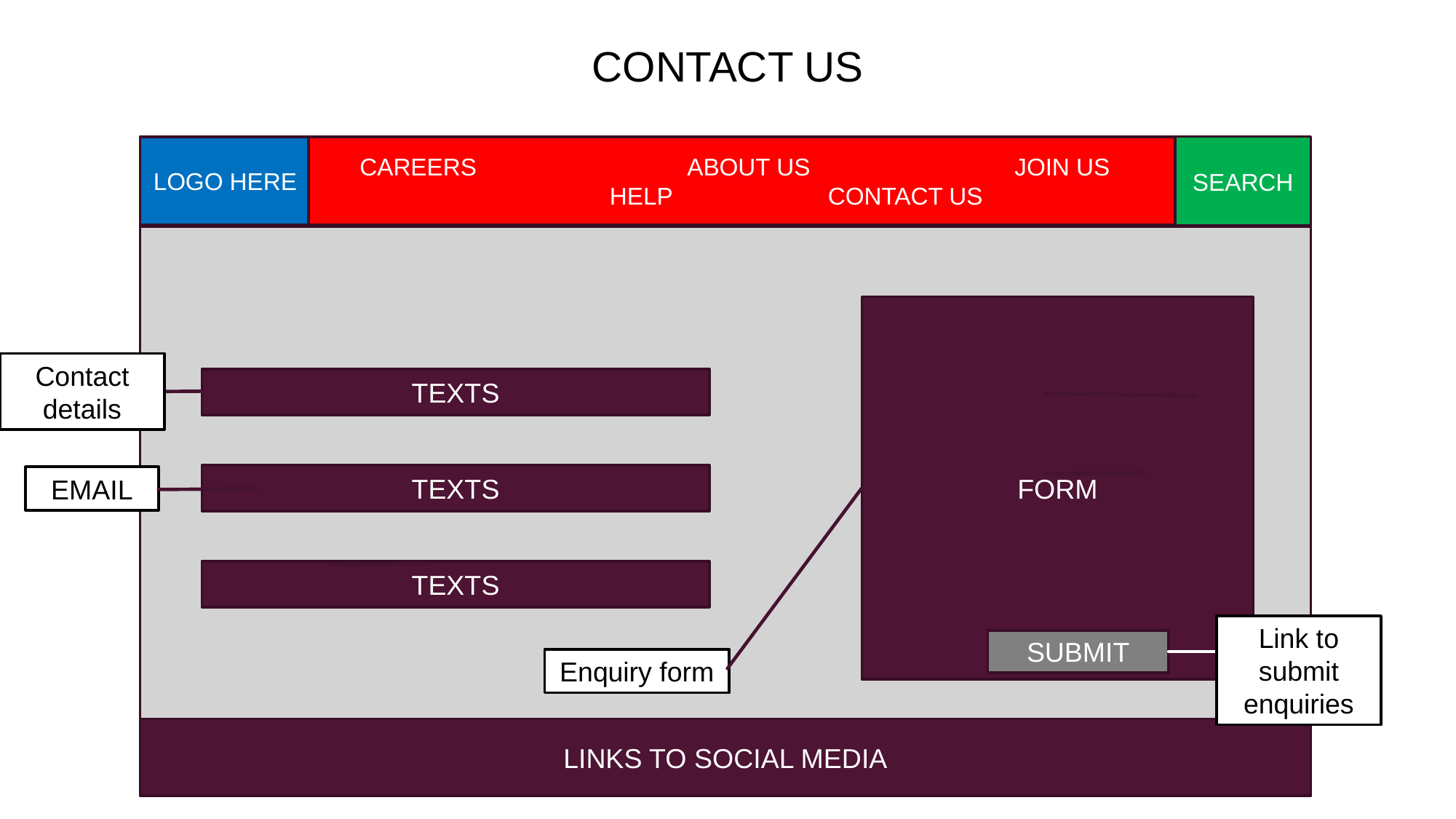

CONTACT US
LOGO HERE
SEARCH
CAREERS		ABOUT US		JOIN US		HELP		CONTACT US

FORM
Contact details
TEXTS
TEXTS
EMAIL
TEXTS
Link to submit enquiries
SUBMIT
Enquiry form
LINKS TO SOCIAL MEDIA